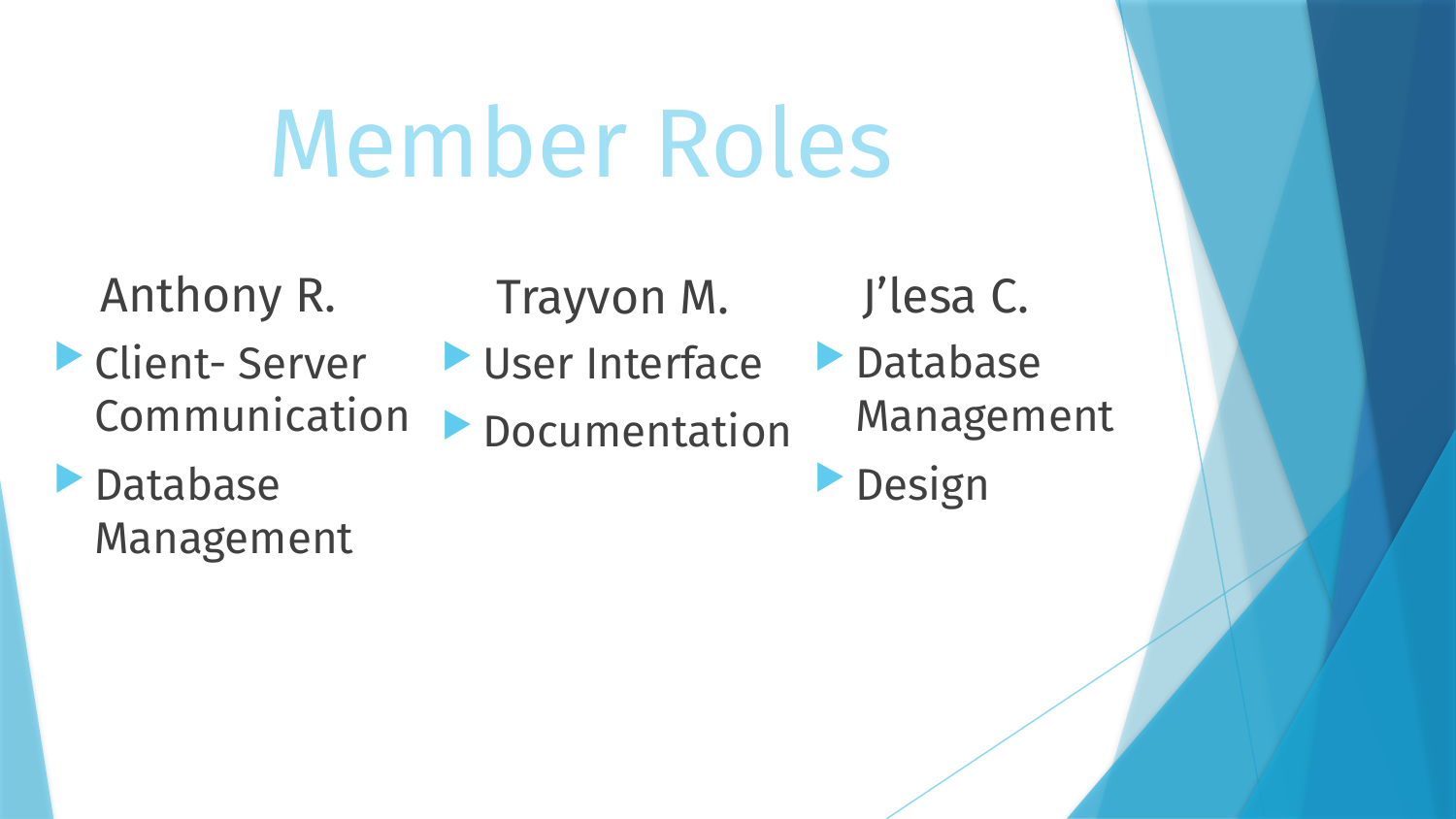

# Member Roles
Anthony R.
J’lesa C.
Trayvon M.
Database Management
Design
Client- Server Communication
Database Management

User Interface
Documentation